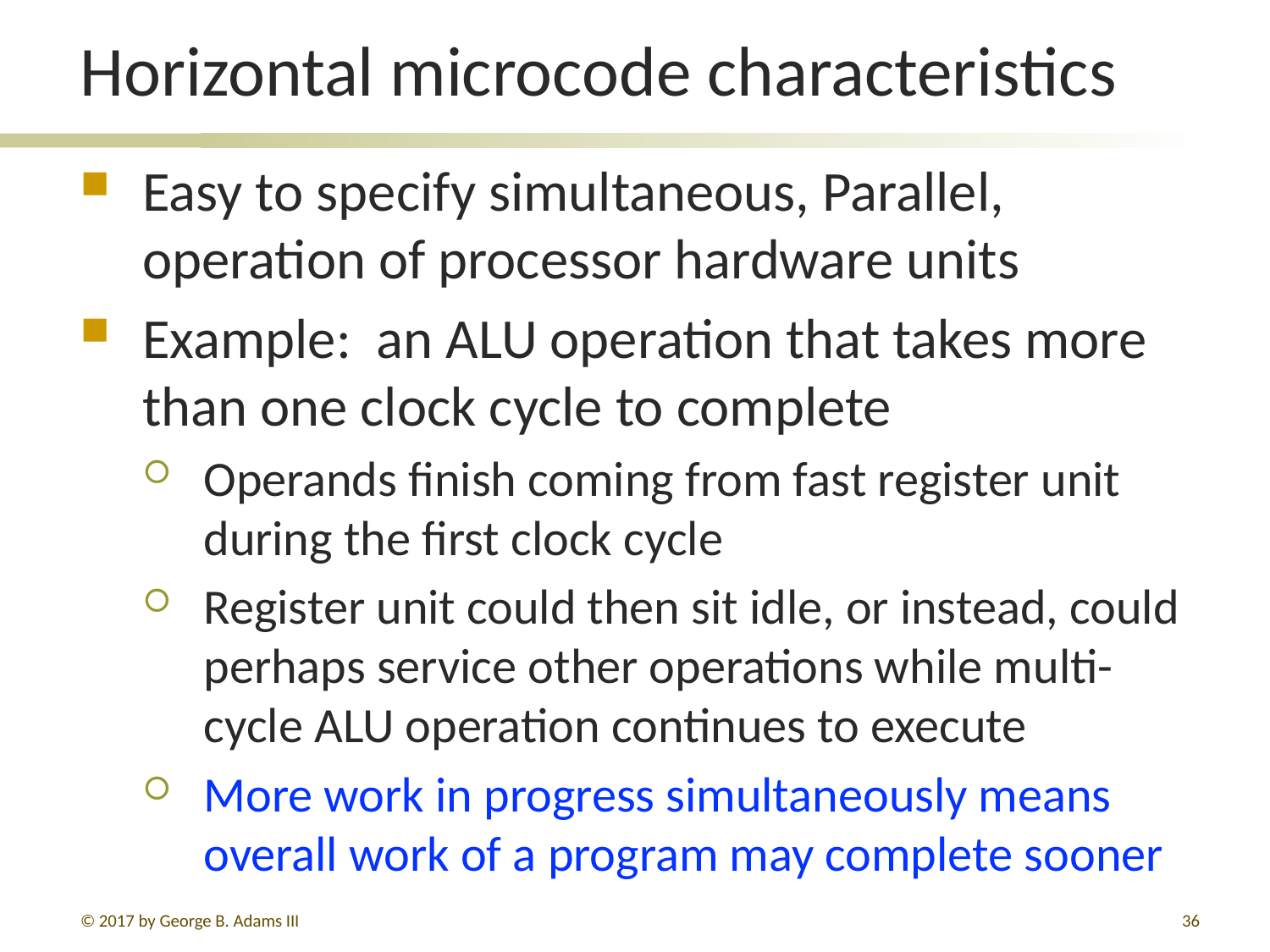

# Horizontal microcode characteristics
Easy to specify simultaneous, Parallel, operation of processor hardware units
Example:  an ALU operation that takes more than one clock cycle to complete
Operands finish coming from fast register unit during the first clock cycle
Register unit could then sit idle, or instead, could perhaps service other operations while multi-cycle ALU operation continues to execute
More work in progress simultaneously means overall work of a program may complete sooner
© 2017 by George B. Adams III
36